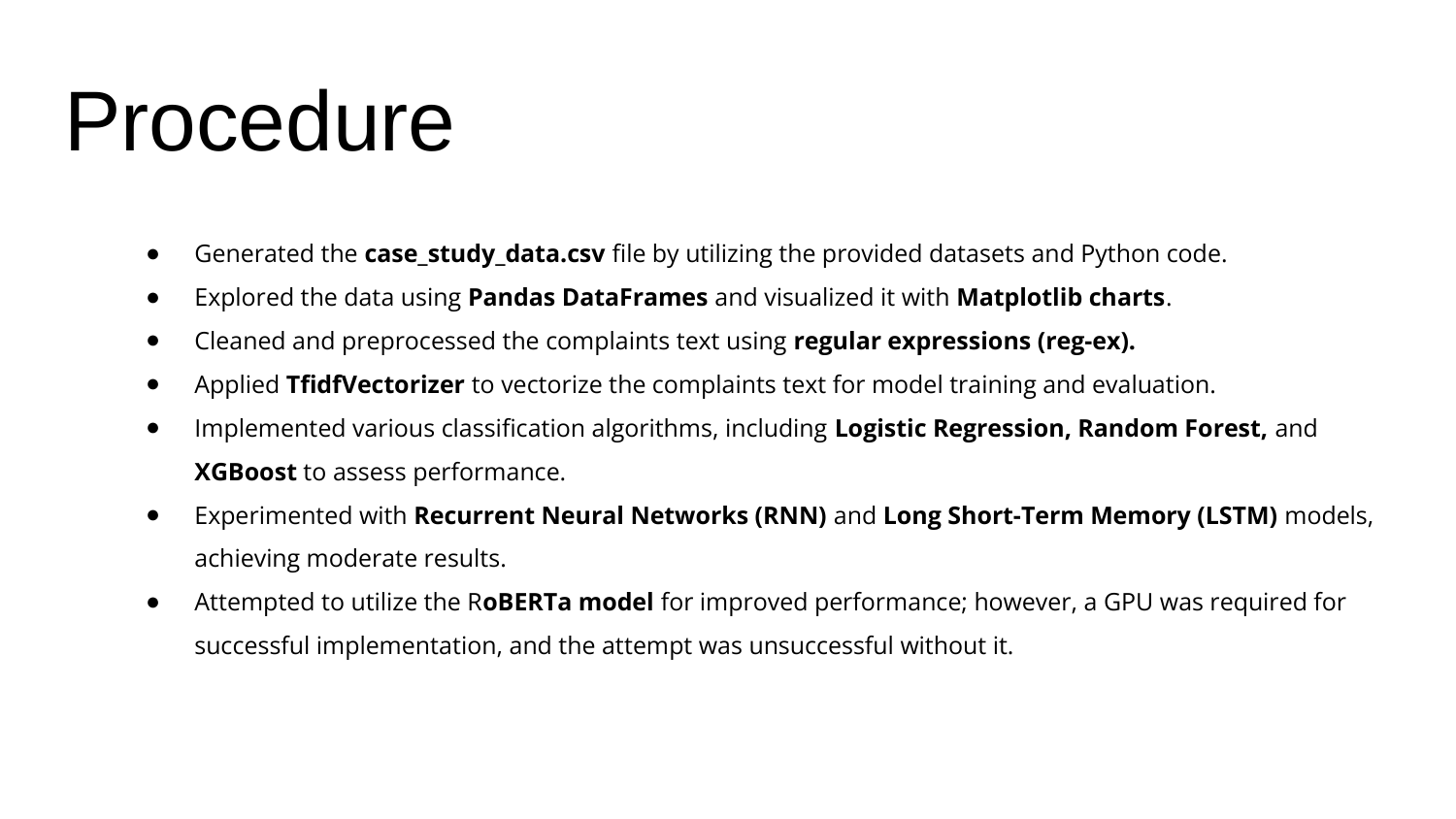

# Procedure
Generated the case_study_data.csv file by utilizing the provided datasets and Python code.
Explored the data using Pandas DataFrames and visualized it with Matplotlib charts.
Cleaned and preprocessed the complaints text using regular expressions (reg-ex).
Applied TfidfVectorizer to vectorize the complaints text for model training and evaluation.
Implemented various classification algorithms, including Logistic Regression, Random Forest, and XGBoost to assess performance.
Experimented with Recurrent Neural Networks (RNN) and Long Short-Term Memory (LSTM) models, achieving moderate results.
Attempted to utilize the RoBERTa model for improved performance; however, a GPU was required for successful implementation, and the attempt was unsuccessful without it.